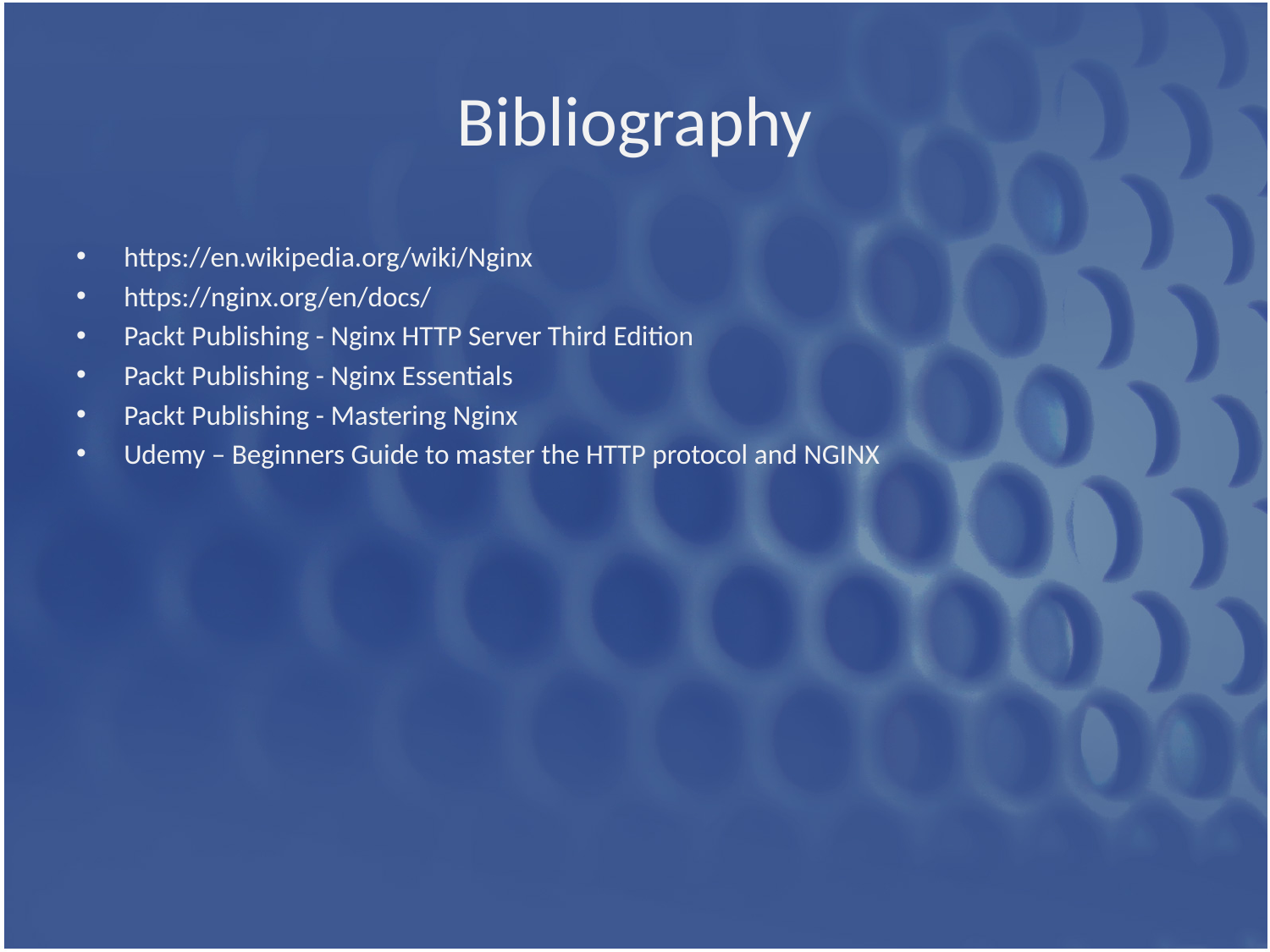

# Bibliography
https://en.wikipedia.org/wiki/Nginx
https://nginx.org/en/docs/
Packt Publishing - Nginx HTTP Server Third Edition
Packt Publishing - Nginx Essentials
Packt Publishing - Mastering Nginx
Udemy – Beginners Guide to master the HTTP protocol and NGINX